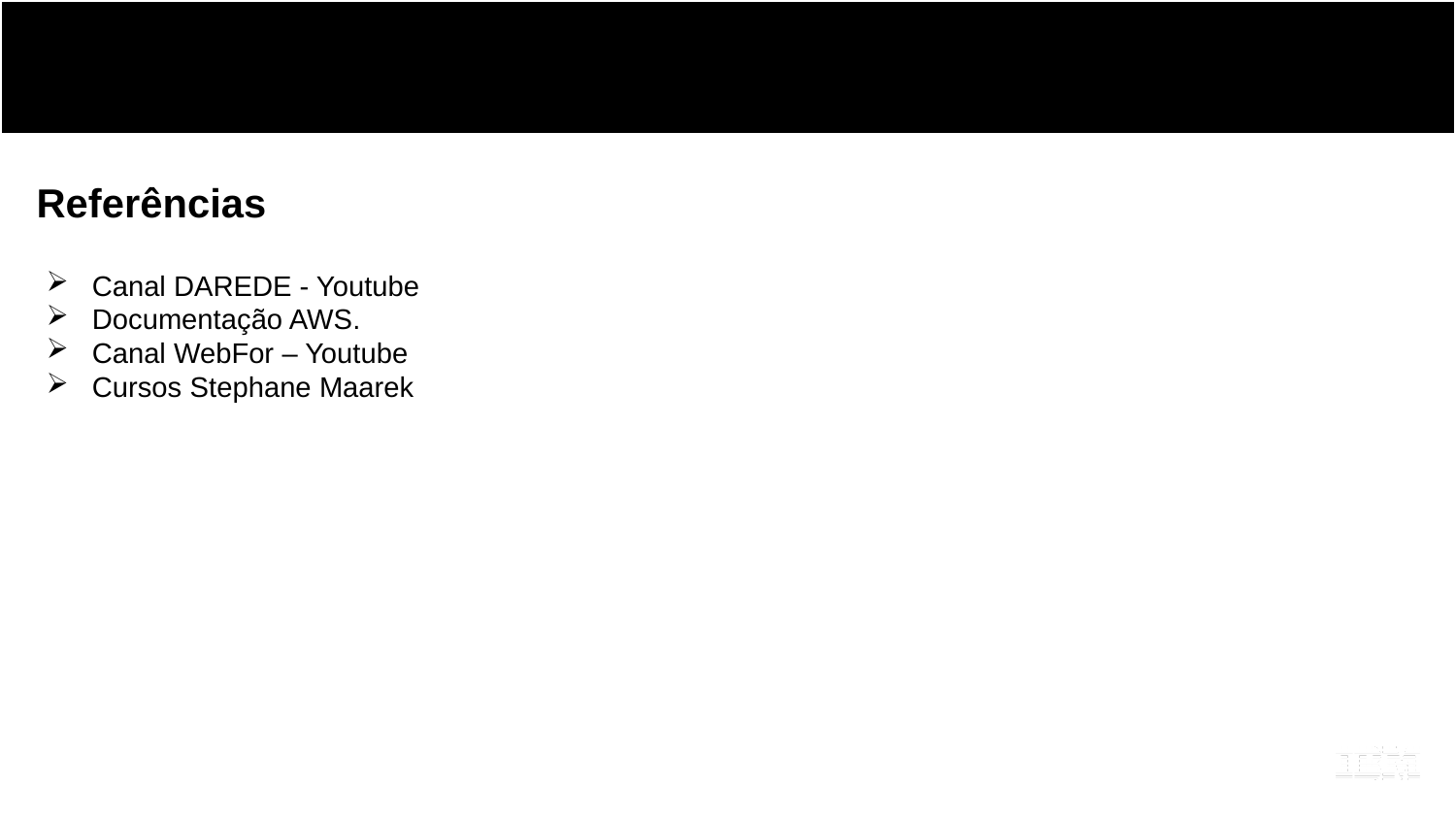

Referências
Canal DAREDE - Youtube
Documentação AWS.
Canal WebFor – Youtube
Cursos Stephane Maarek